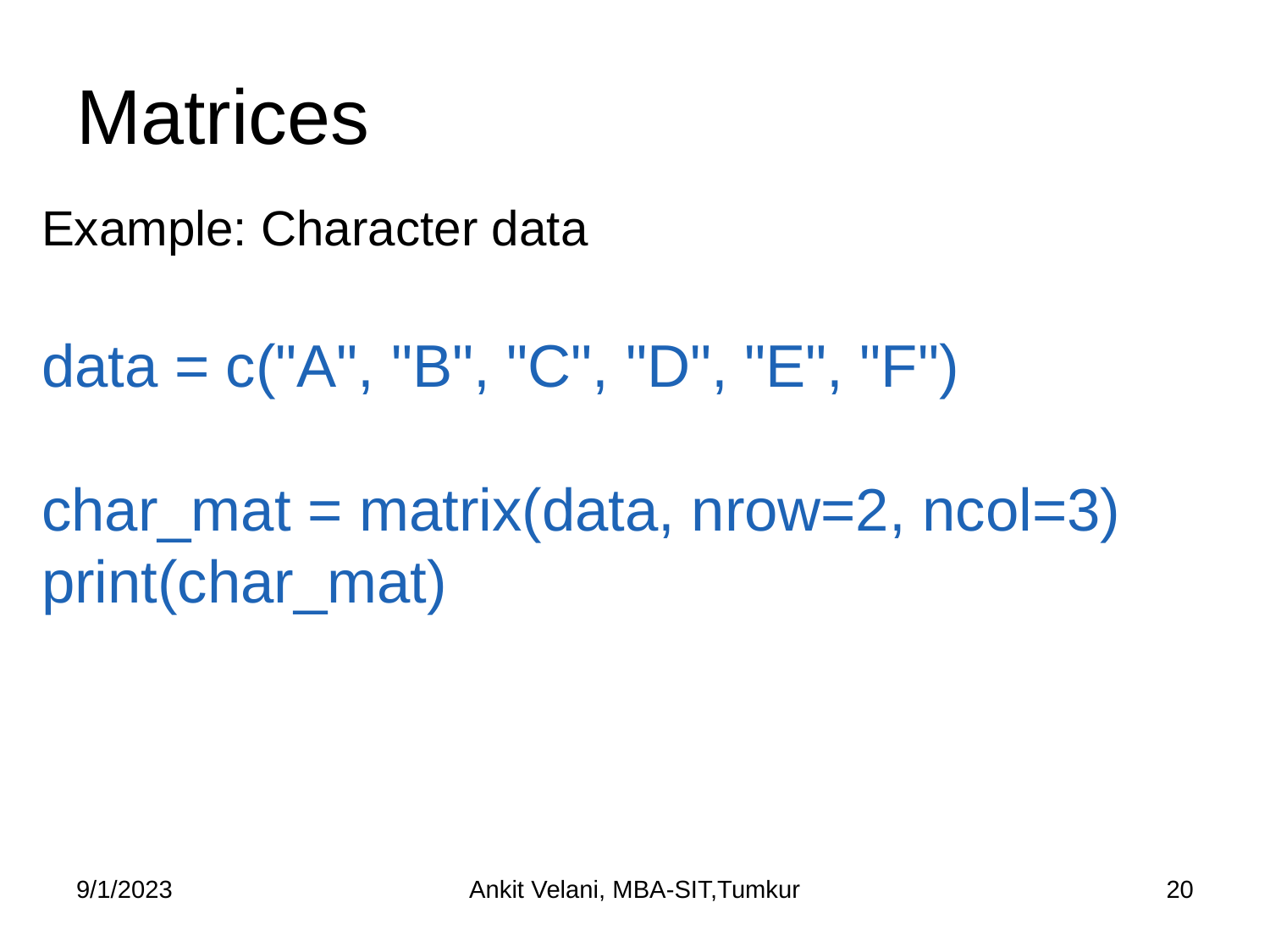

# Matrices
Example: Character data

data = c("A", "B", "C", "D", "E", "F")

char_mat = matrix(data, nrow=2, ncol=3)
print(char_mat)
9/1/2023
Ankit Velani, MBA-SIT,Tumkur
20